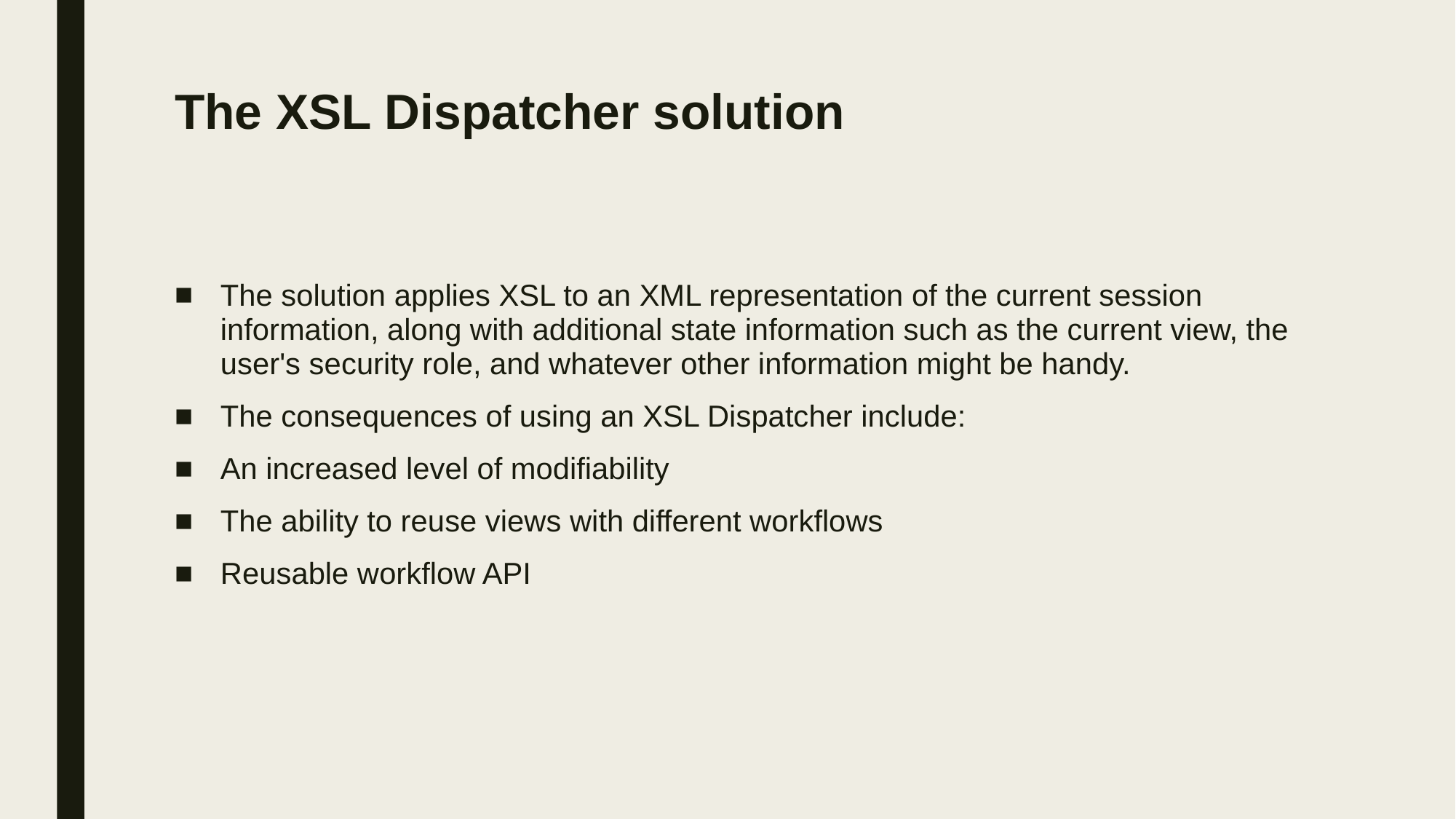

# The XSL Dispatcher solution
The solution applies XSL to an XML representation of the current session information, along with additional state information such as the current view, the user's security role, and whatever other information might be handy.
The consequences of using an XSL Dispatcher include:
An increased level of modifiability
The ability to reuse views with different workflows
Reusable workflow API